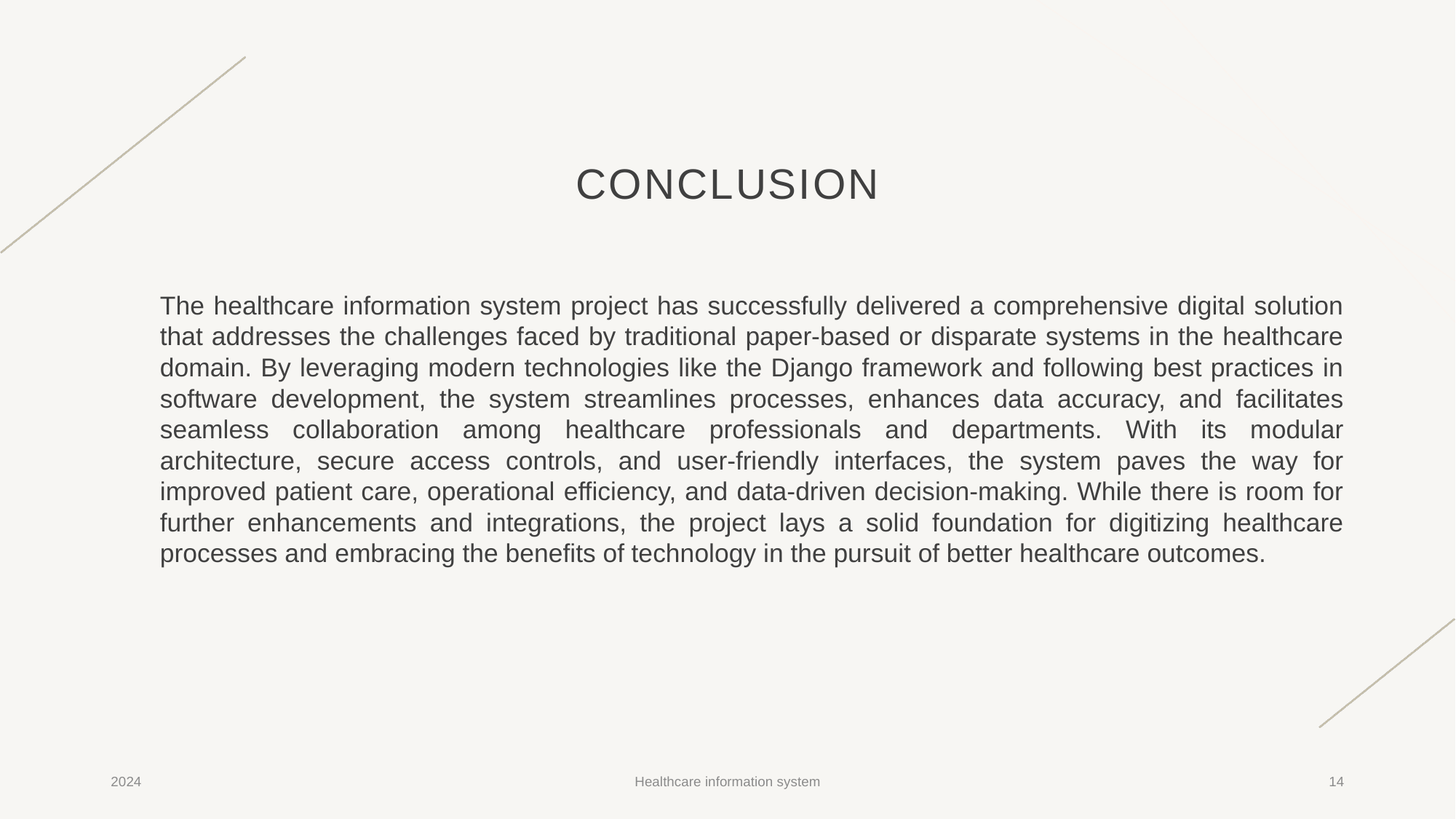

# conclusion
The healthcare information system project has successfully delivered a comprehensive digital solution that addresses the challenges faced by traditional paper-based or disparate systems in the healthcare domain. By leveraging modern technologies like the Django framework and following best practices in software development, the system streamlines processes, enhances data accuracy, and facilitates seamless collaboration among healthcare professionals and departments. With its modular architecture, secure access controls, and user-friendly interfaces, the system paves the way for improved patient care, operational efficiency, and data-driven decision-making. While there is room for further enhancements and integrations, the project lays a solid foundation for digitizing healthcare processes and embracing the benefits of technology in the pursuit of better healthcare outcomes.
2024
Healthcare information system
14